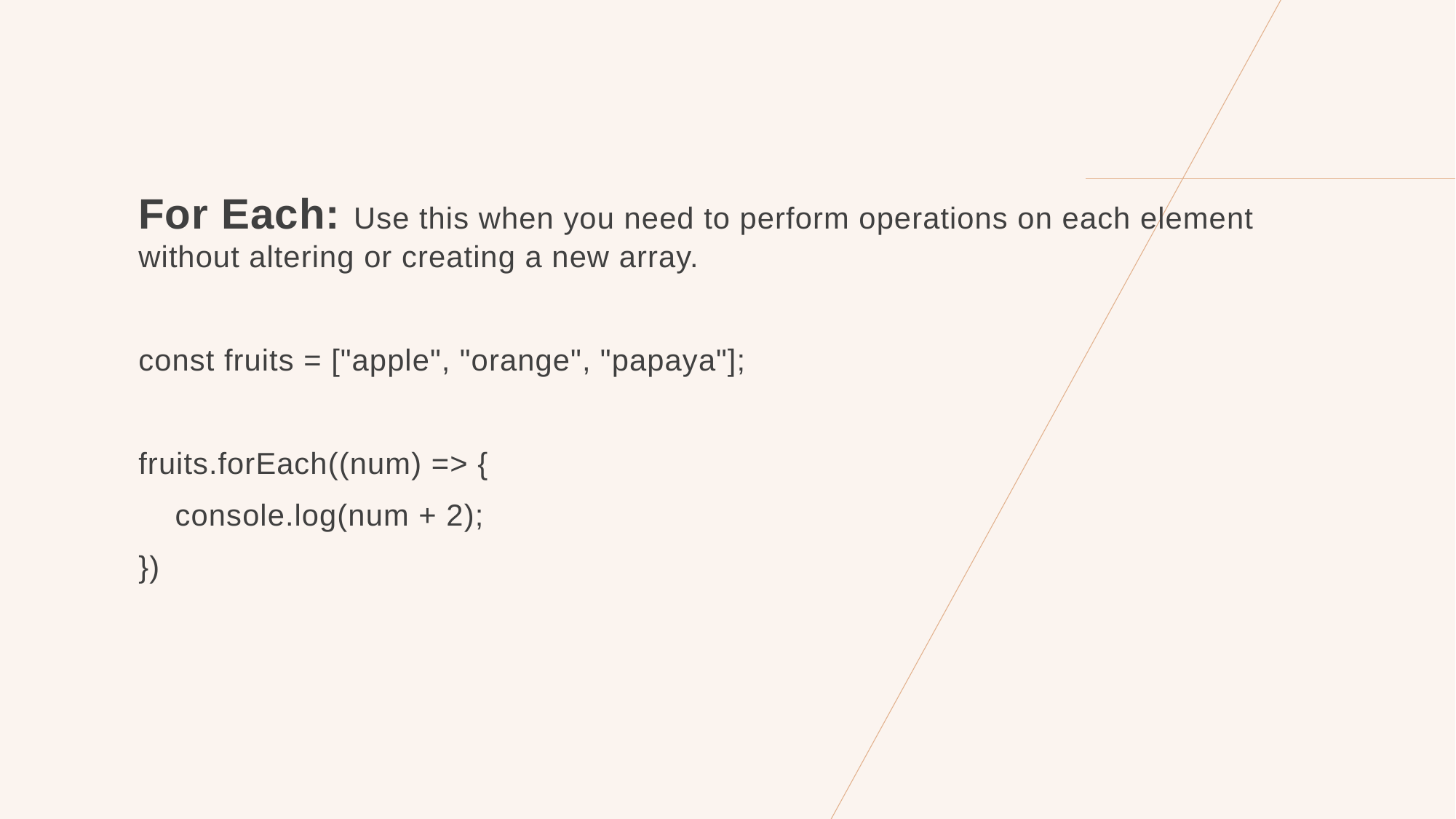

For Each: Use this when you need to perform operations on each element without altering or creating a new array.

const fruits = ["apple", "orange", "papaya"];

fruits.forEach((num) => {
    console.log(num + 2);
})